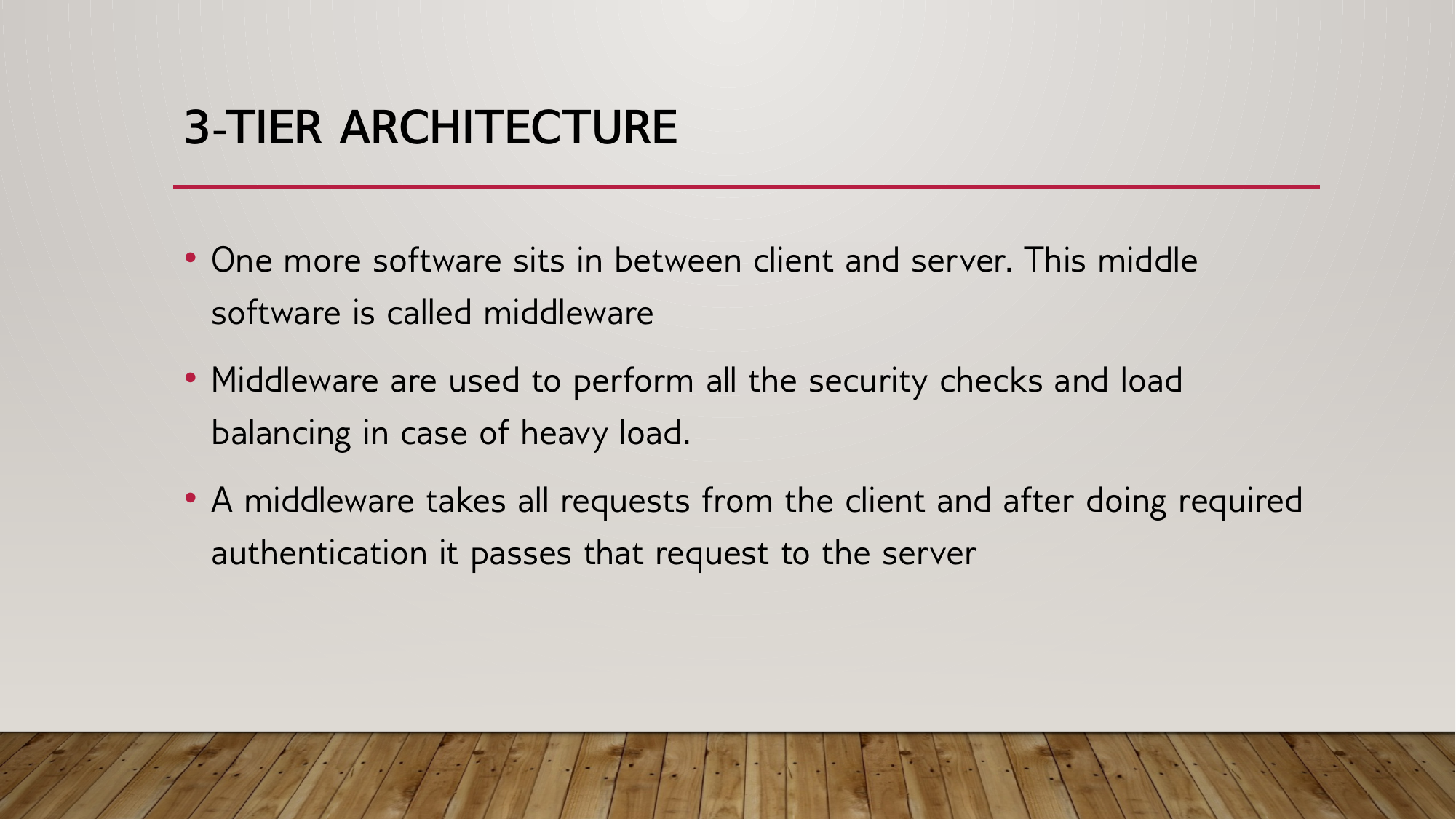

# 3-Tier Architecture
One more software sits in between client and server. This middle software is called middleware
Middleware are used to perform all the security checks and load balancing in case of heavy load.
A middleware takes all requests from the client and after doing required authentication it passes that request to the server